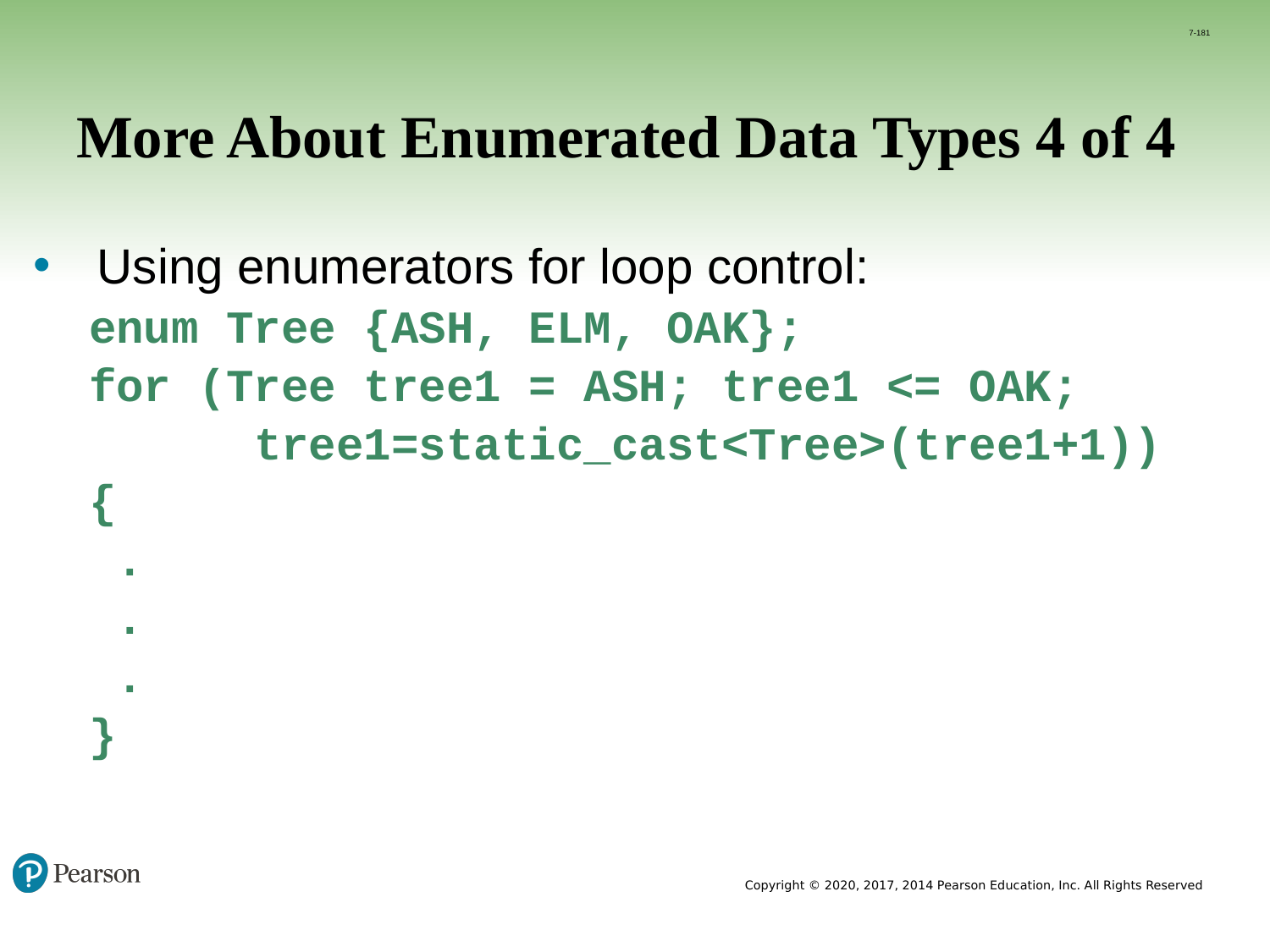

7-181
# More About Enumerated Data Types 4 of 4
Using enumerators for loop control:
  enum Tree {ASH, ELM, OAK};
  for (Tree tree1 = ASH; tree1 <= OAK;
        tree1=static_cast<Tree>(tree1+1))
  {
   .
   .
   .
  }